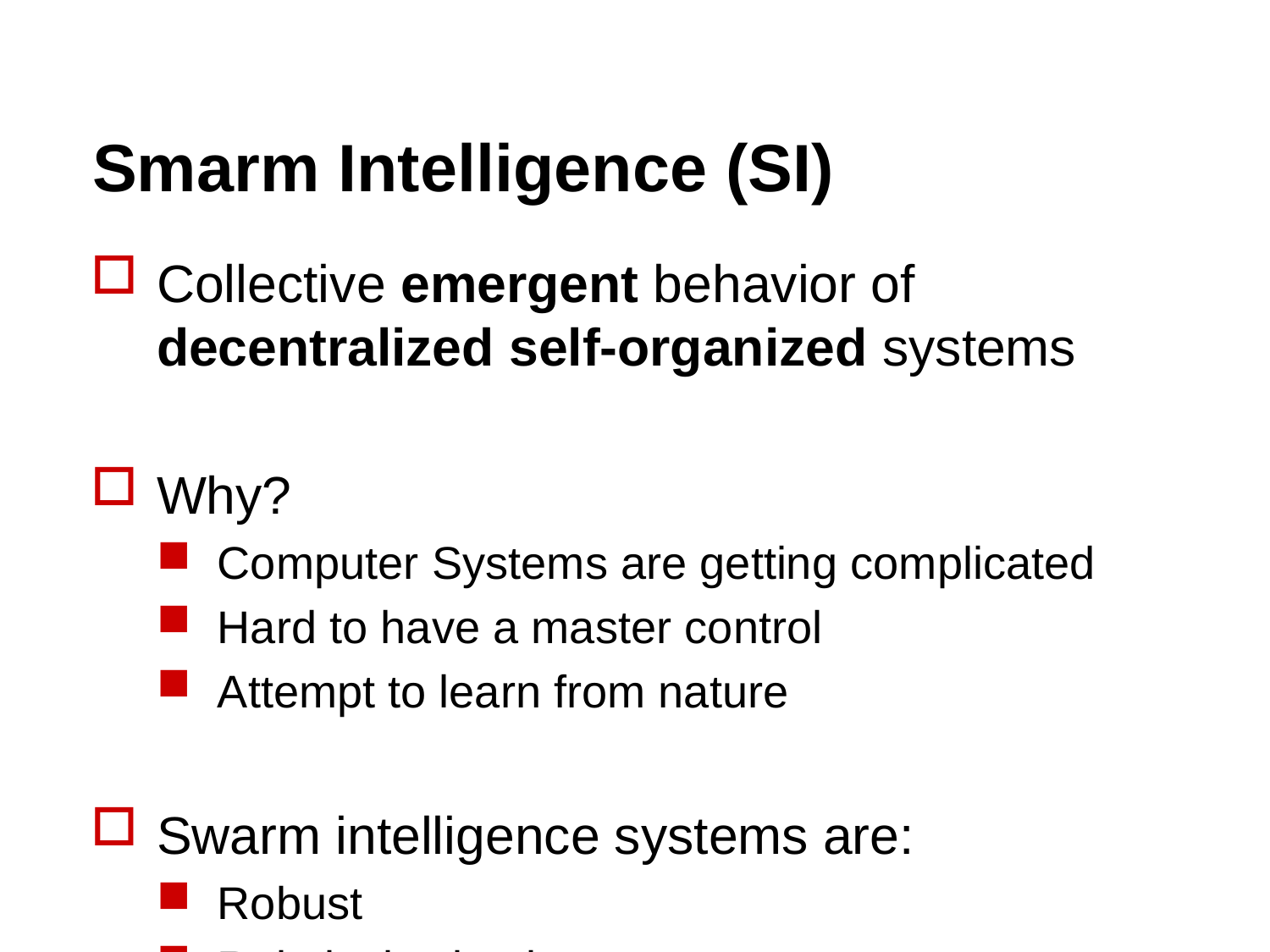

# Smarm Intelligence (SI)
Collective emergent behavior of decentralized self-organized systems

Why?
Computer Systems are getting complicated
Hard to have a master control
Attempt to learn from nature

Swarm intelligence systems are:
Robust
Relatively simple
Decentralized